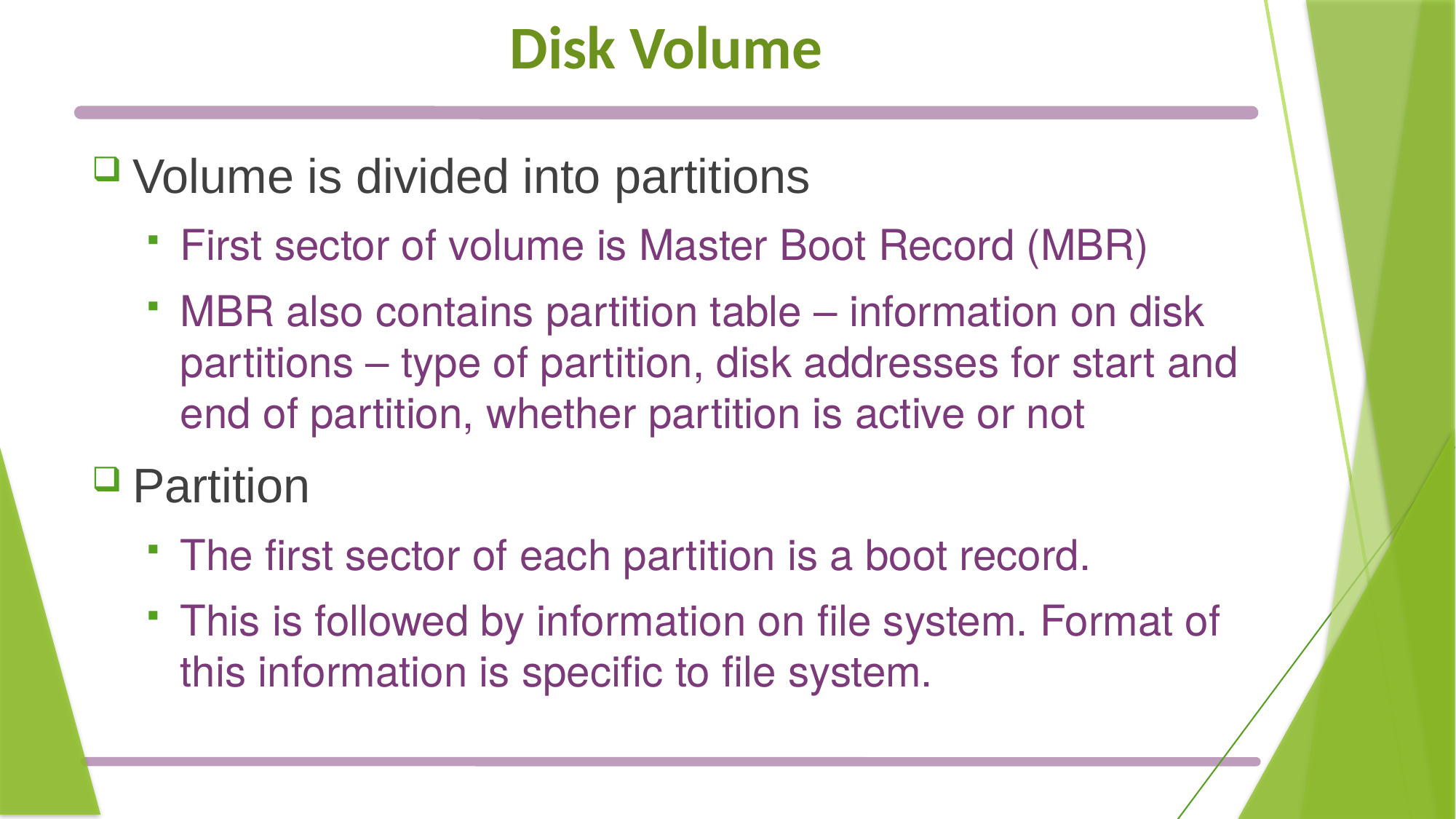

# Disk Volume
Volume is divided into partitions
First sector of volume is Master Boot Record (MBR)
MBR also contains partition table – information on disk partitions – type of partition, disk addresses for start and end of partition, whether partition is active or not
Partition
The first sector of each partition is a boot record.
This is followed by information on file system. Format of this information is specific to file system.